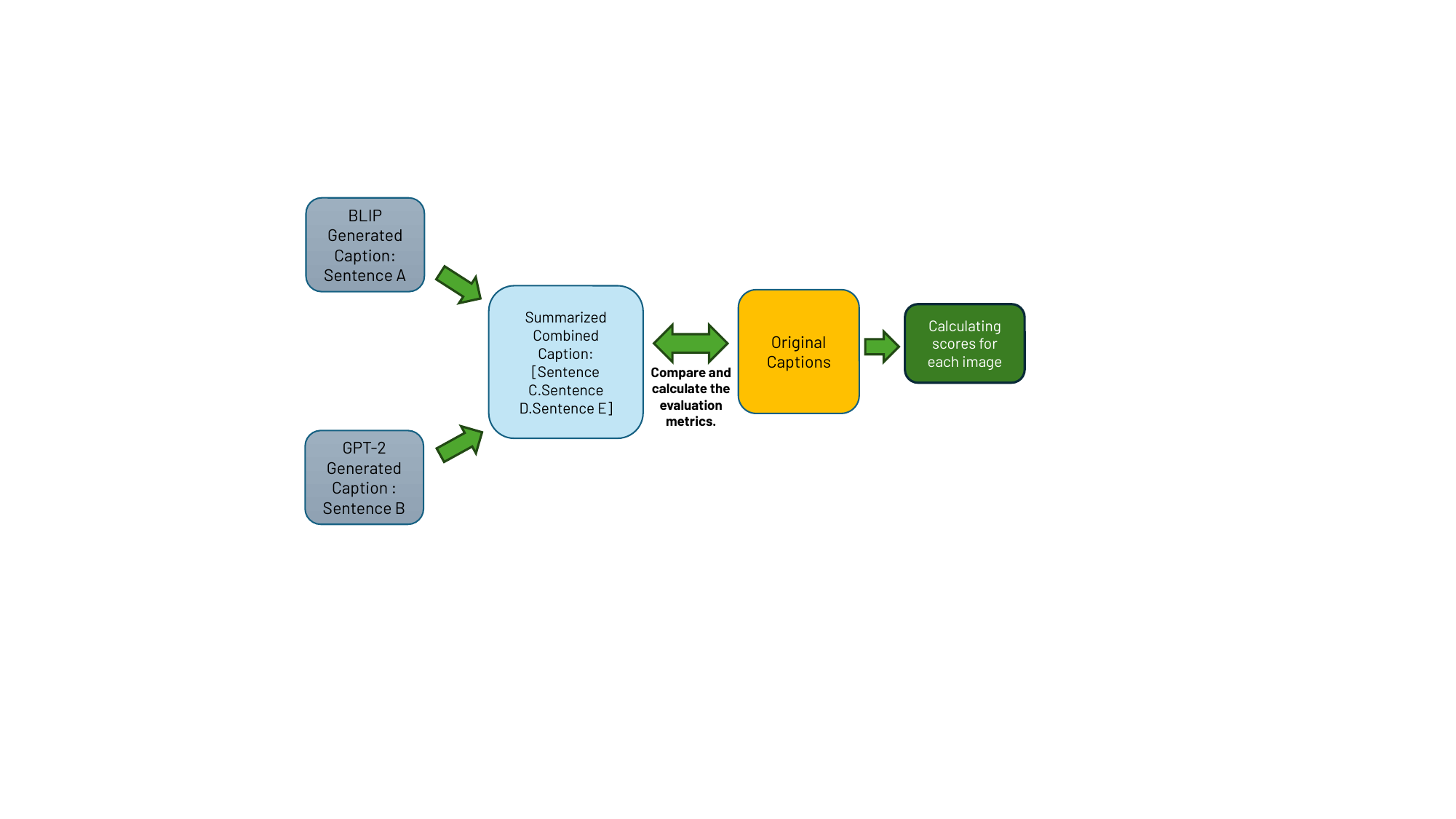

BLIP Generated Caption:
Sentence A

Summarized Combined Caption: [Sentence C.Sentence D.Sentence E]
Original Captions
Calculating scores for each image

Compare and calculate the evaluation metrics.

GPT-2 Generated Caption : Sentence B